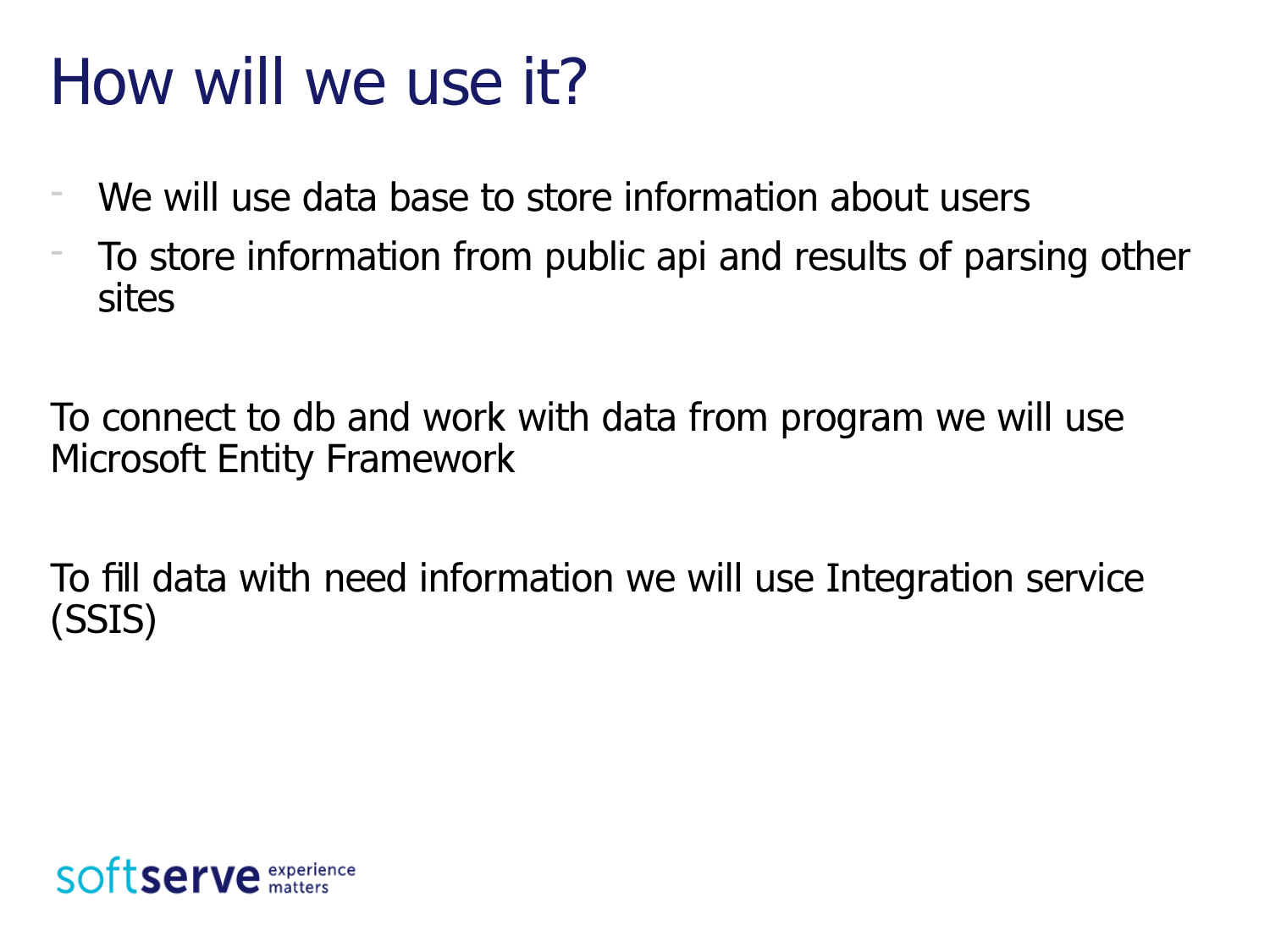

# How will we use it?
We will use data base to store information about users
To store information from public api and results of parsing other sites

To connect to db and work with data from program we will use Microsoft Entity Framework

To fill data with need information we will use Integration service (SSIS)